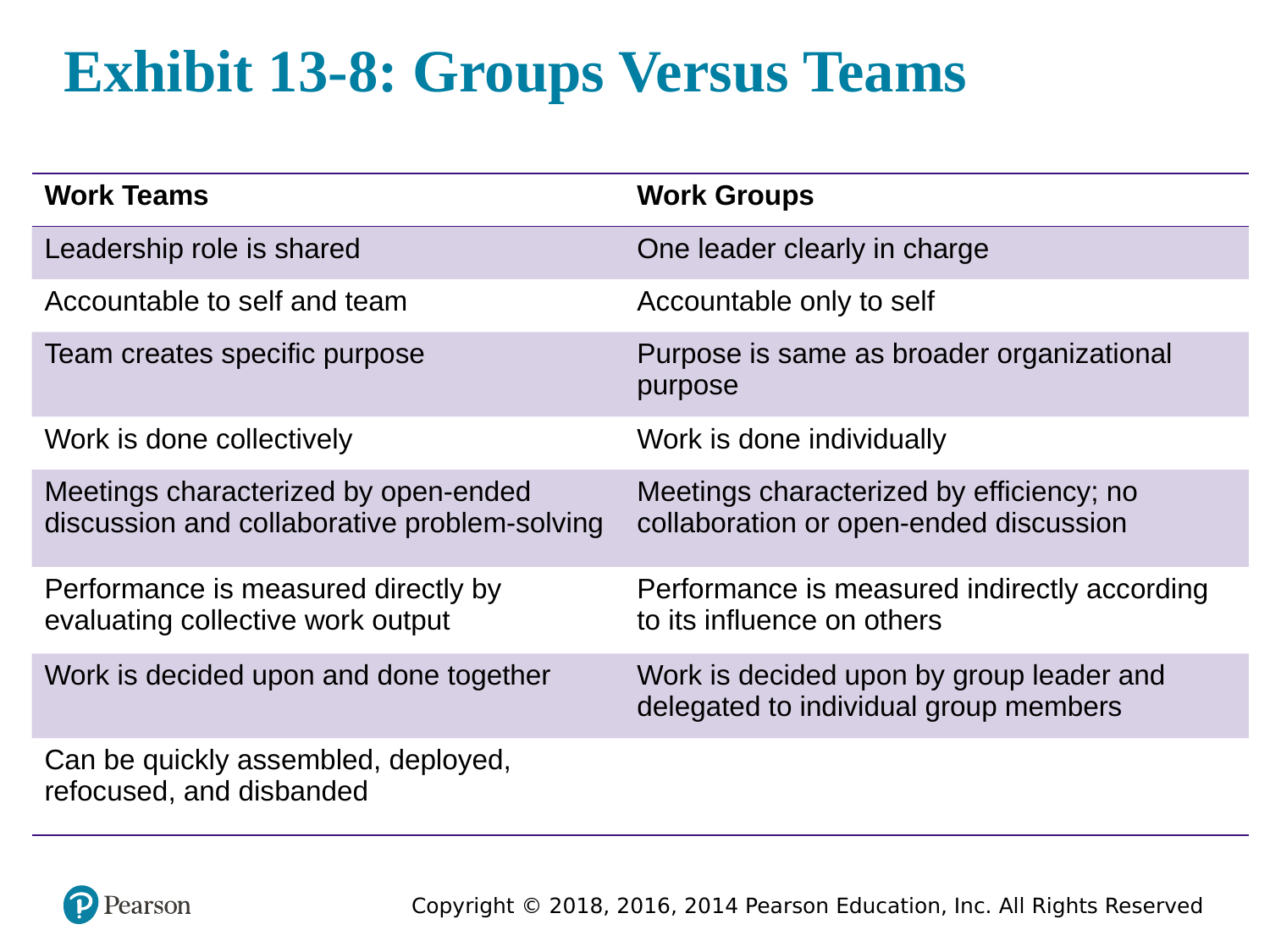

# Exhibit 13-8: Groups Versus Teams
| Work Teams | Work Groups |
| --- | --- |
| Leadership role is shared | One leader clearly in charge |
| Accountable to self and team | Accountable only to self |
| Team creates specific purpose | Purpose is same as broader organizational purpose |
| Work is done collectively | Work is done individually |
| Meetings characterized by open-ended discussion and collaborative problem-solving | Meetings characterized by efficiency; no collaboration or open-ended discussion |
| Performance is measured directly by evaluating collective work output | Performance is measured indirectly according to its influence on others |
| Work is decided upon and done together | Work is decided upon by group leader and delegated to individual group members |
| Can be quickly assembled, deployed, refocused, and disbanded | blank |